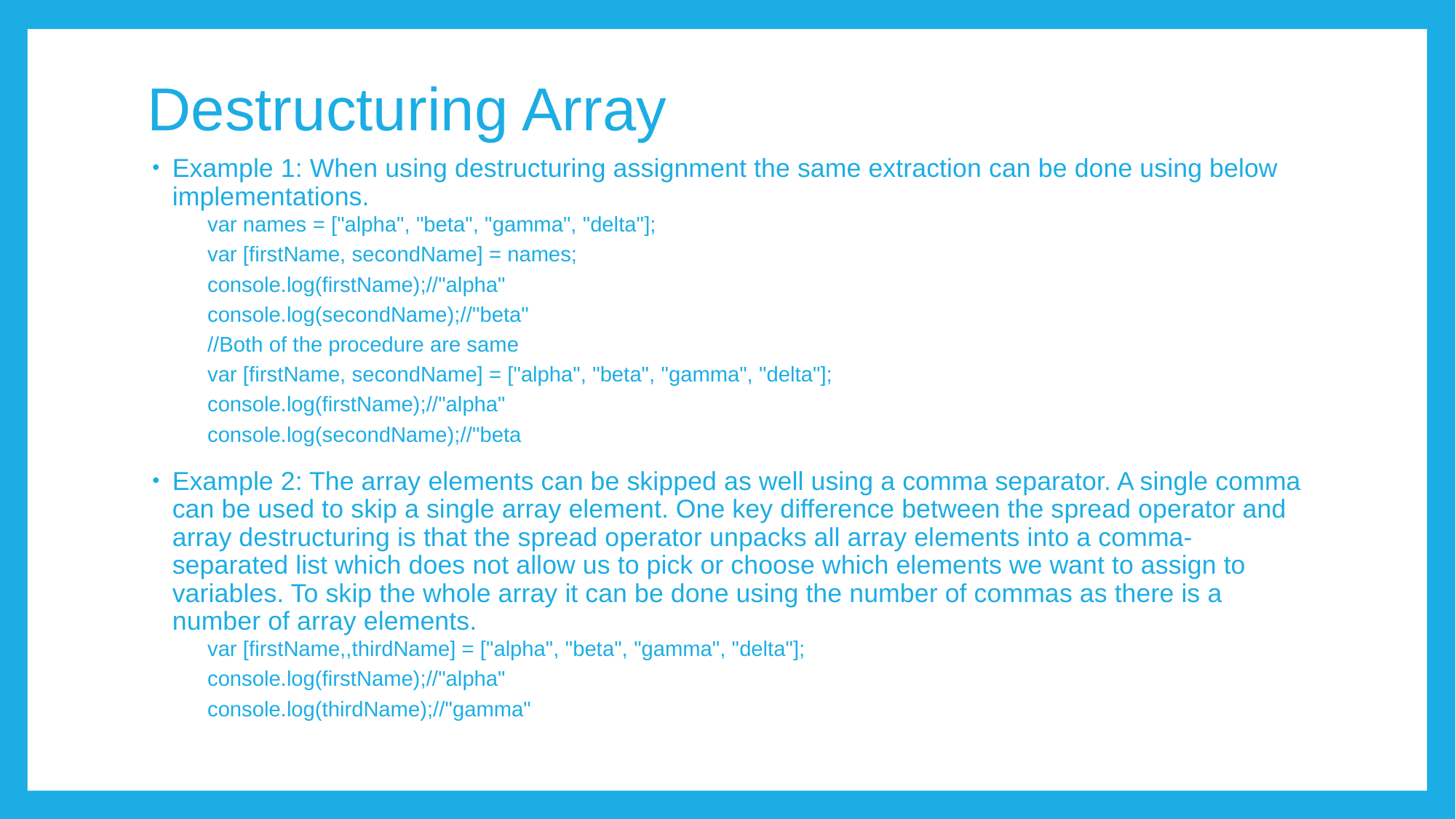

# Destructuring Array
Example 1: When using destructuring assignment the same extraction can be done using below implementations.
var names = ["alpha", "beta", "gamma", "delta"];
var [firstName, secondName] = names;
console.log(firstName);//"alpha"
console.log(secondName);//"beta"
//Both of the procedure are same
var [firstName, secondName] = ["alpha", "beta", "gamma", "delta"];
console.log(firstName);//"alpha"
console.log(secondName);//"beta
Example 2: The array elements can be skipped as well using a comma separator. A single comma can be used to skip a single array element. One key difference between the spread operator and array destructuring is that the spread operator unpacks all array elements into a comma-separated list which does not allow us to pick or choose which elements we want to assign to variables. To skip the whole array it can be done using the number of commas as there is a number of array elements.
var [firstName,,thirdName] = ["alpha", "beta", "gamma", "delta"];
console.log(firstName);//"alpha"
console.log(thirdName);//"gamma"